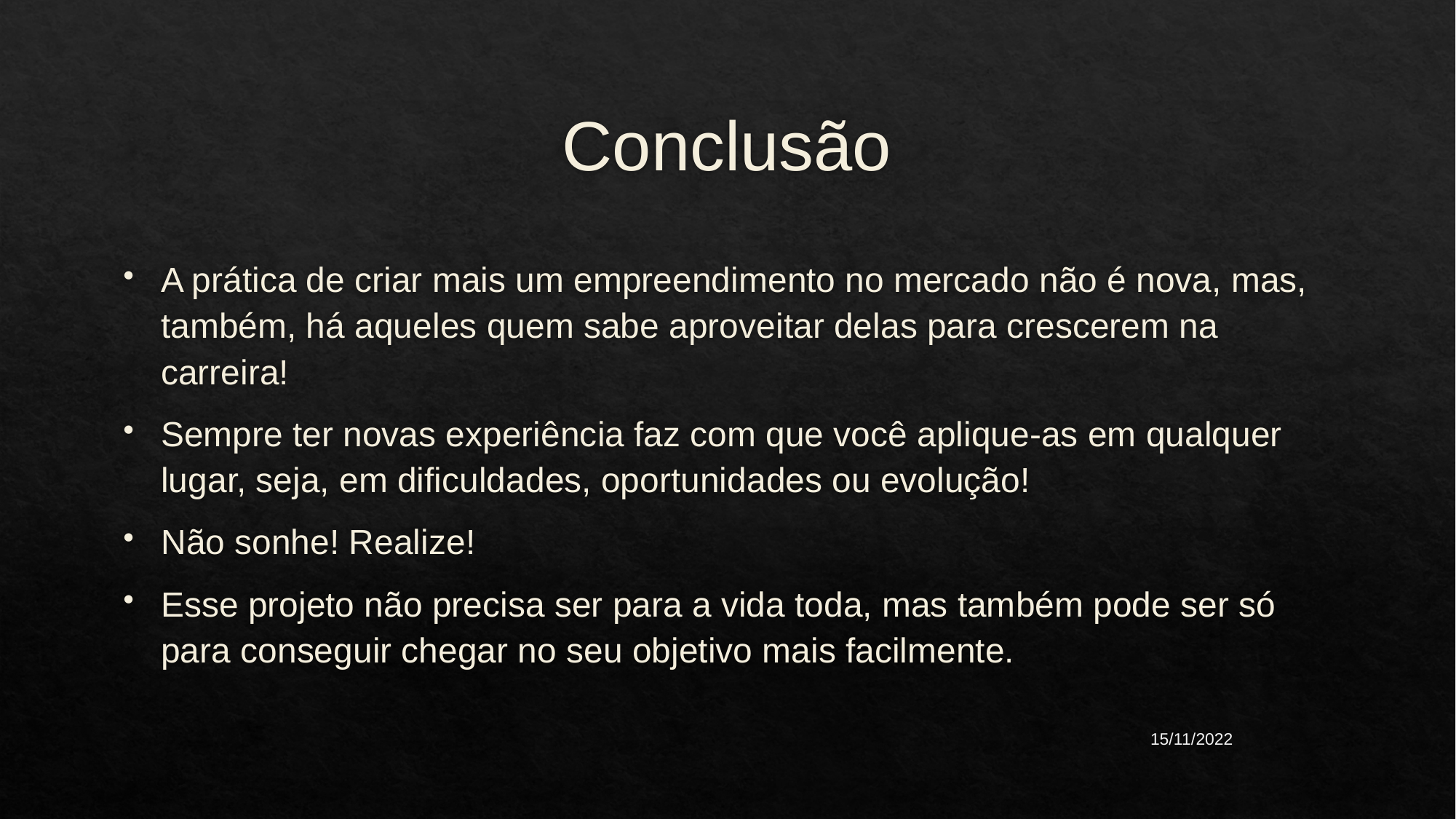

# Conclusão
A prática de criar mais um empreendimento no mercado não é nova, mas, também, há aqueles quem sabe aproveitar delas para crescerem na carreira!
Sempre ter novas experiência faz com que você aplique-as em qualquer lugar, seja, em dificuldades, oportunidades ou evolução!
Não sonhe! Realize!
Esse projeto não precisa ser para a vida toda, mas também pode ser só para conseguir chegar no seu objetivo mais facilmente.
15/11/2022